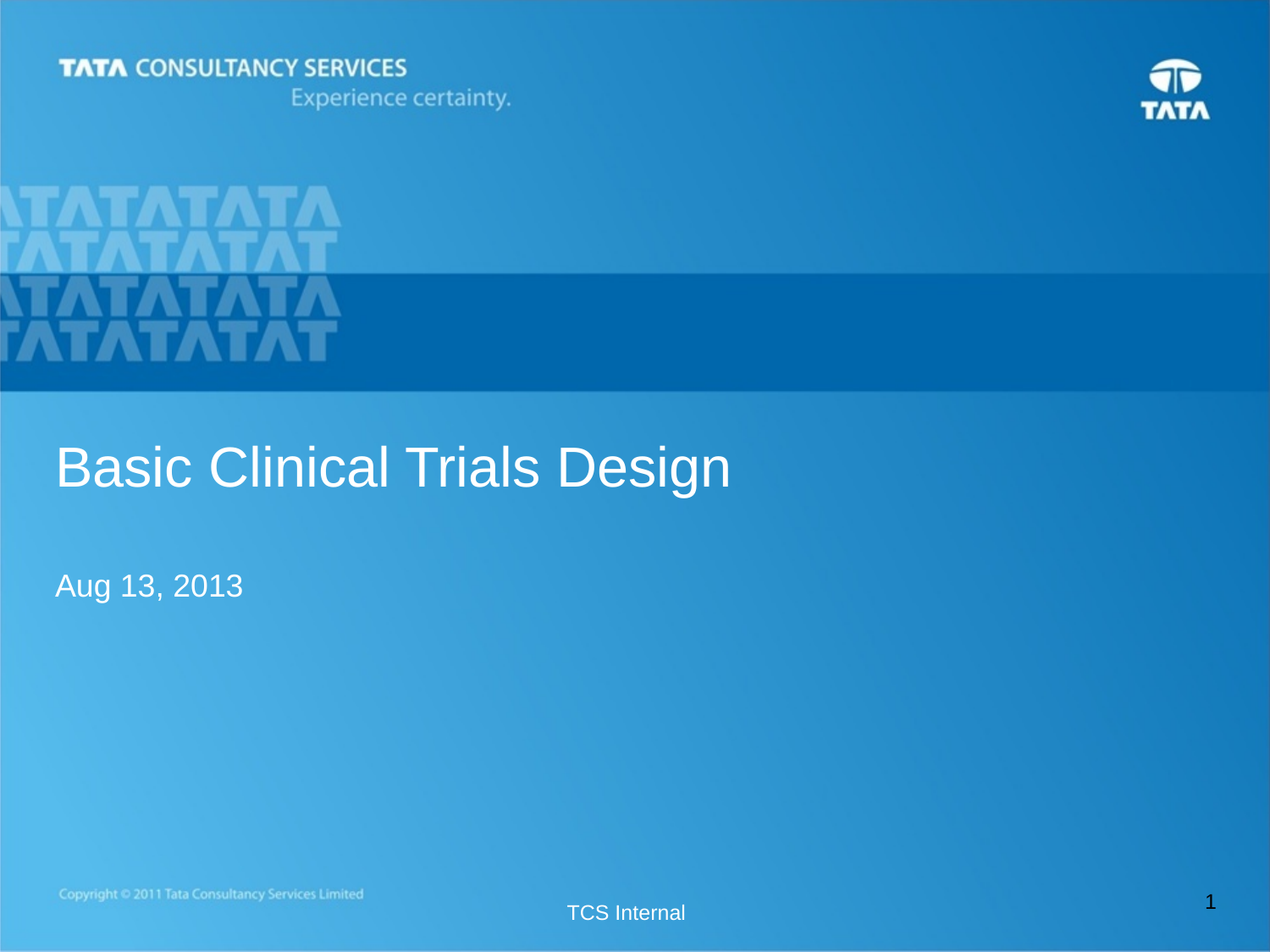

# Basic Clinical Trials Design Aug 13, 2013
1

TCS Internal